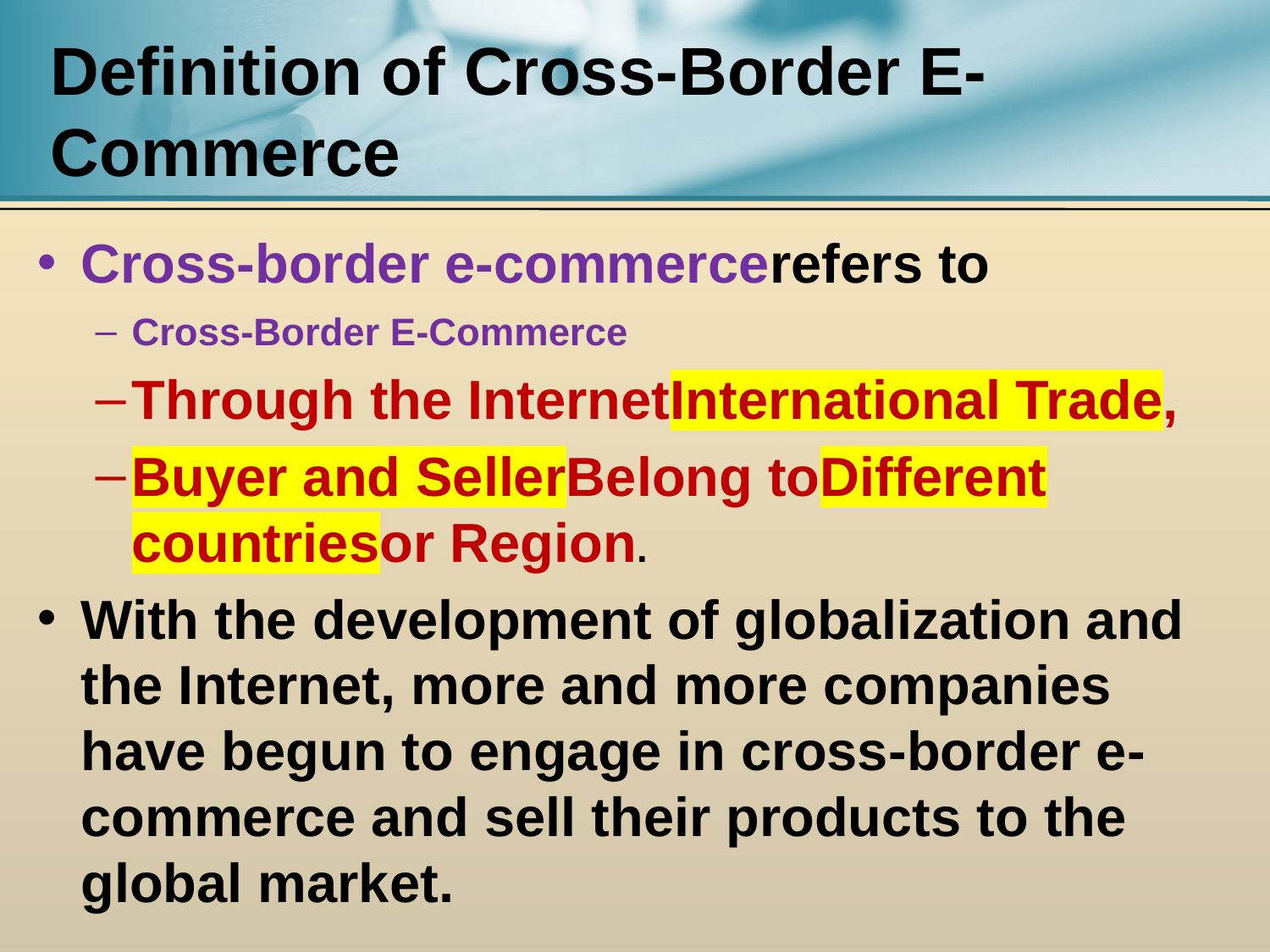

# Definition of Cross-Border E-Commerce
Cross-border e-commercerefers to
Cross-Border E-Commerce
Through the InternetInternational Trade,
Buyer and SellerBelong toDifferent countriesor Region.
With the development of globalization and the Internet, more and more companies have begun to engage in cross-border e-commerce and sell their products to the global market.